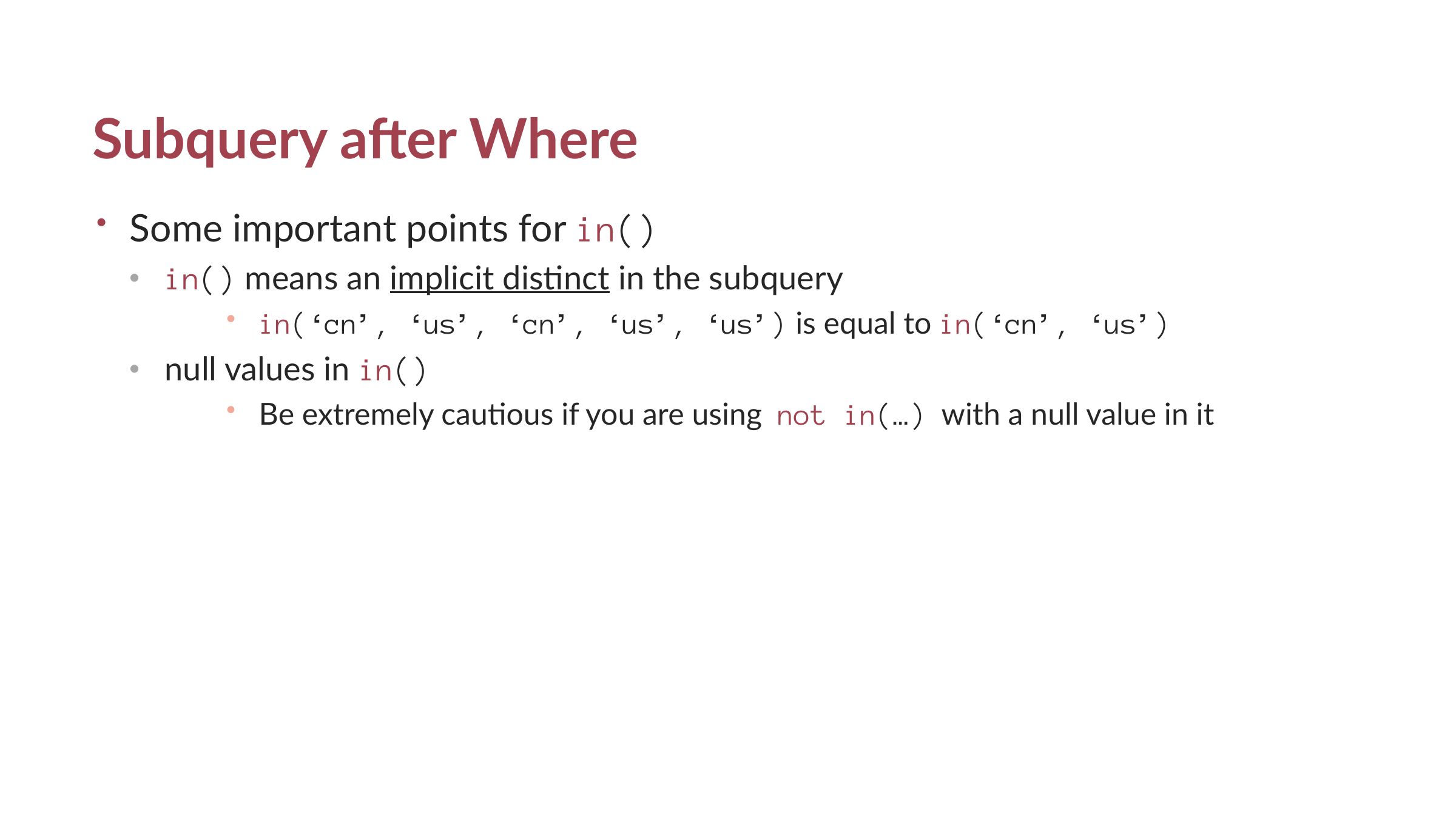

# Subquery after Where
Some important points for in()
in() means an implicit distinct in the subquery
in(‘cn’, ‘us’, ‘cn’, ‘us’, ‘us’) is equal to in(‘cn’, ‘us’)
null values in in()
Be extremely cautious if you are using  not in(…)  with a null value in it